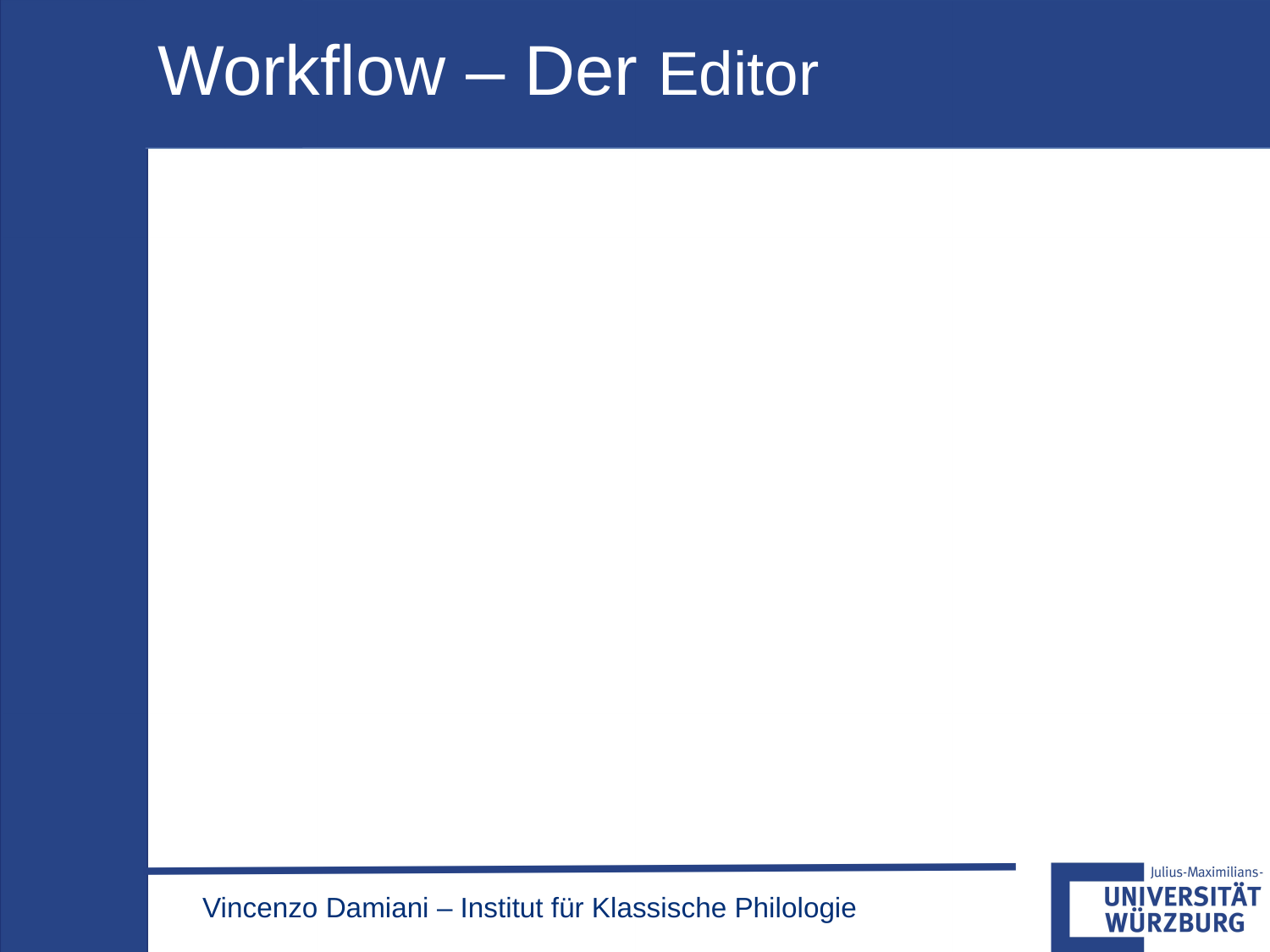

Workflow – Der Editor
Vincenzo Damiani – Institut für Klassische Philologie